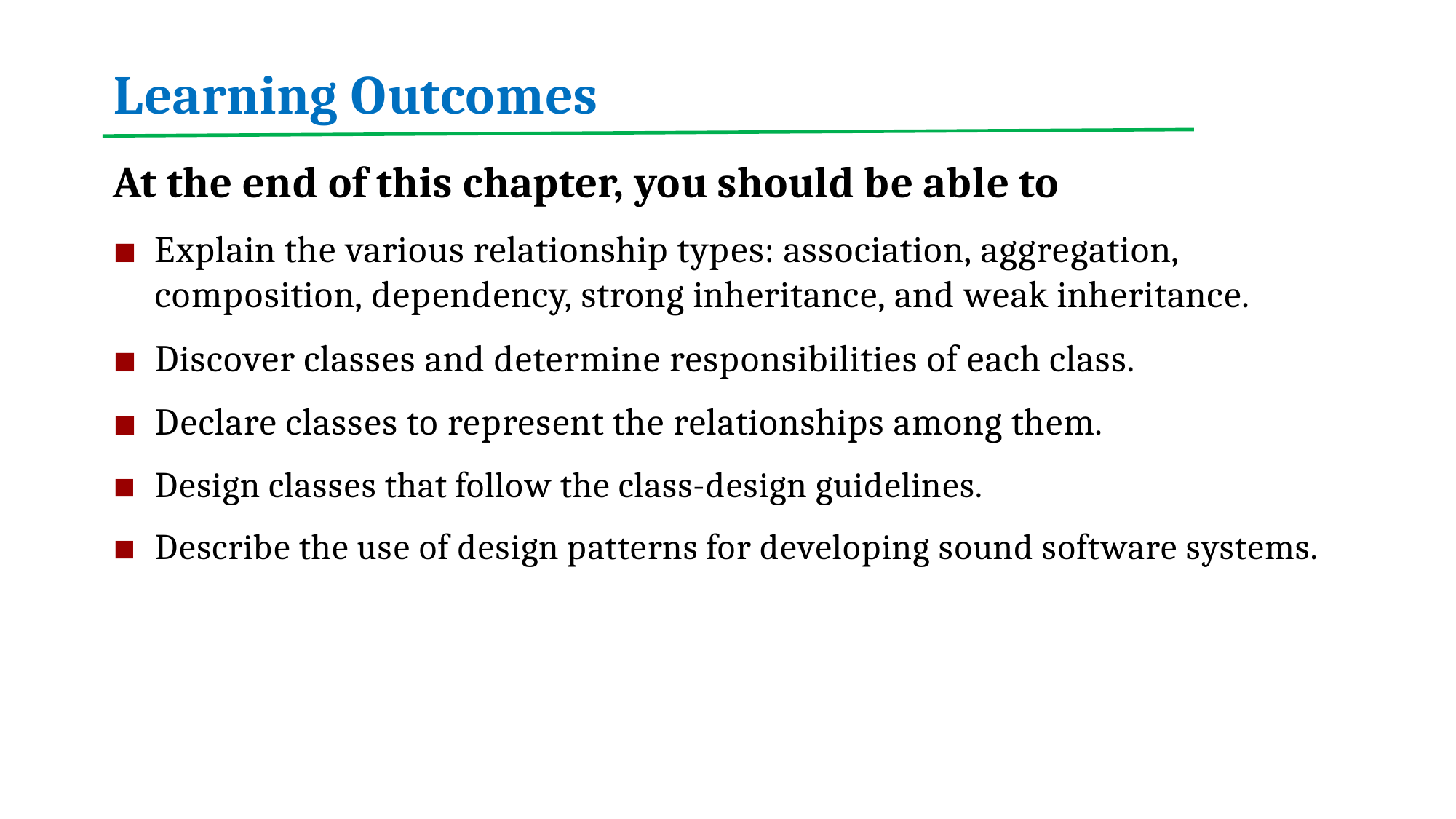

Learning Outcomes
At the end of this chapter, you should be able to
Explain the various relationship types: association, aggregation, composition, dependency, strong inheritance, and weak inheritance.
Discover classes and determine responsibilities of each class.
Declare classes to represent the relationships among them.
Design classes that follow the class-design guidelines.
Describe the use of design patterns for developing sound software systems.